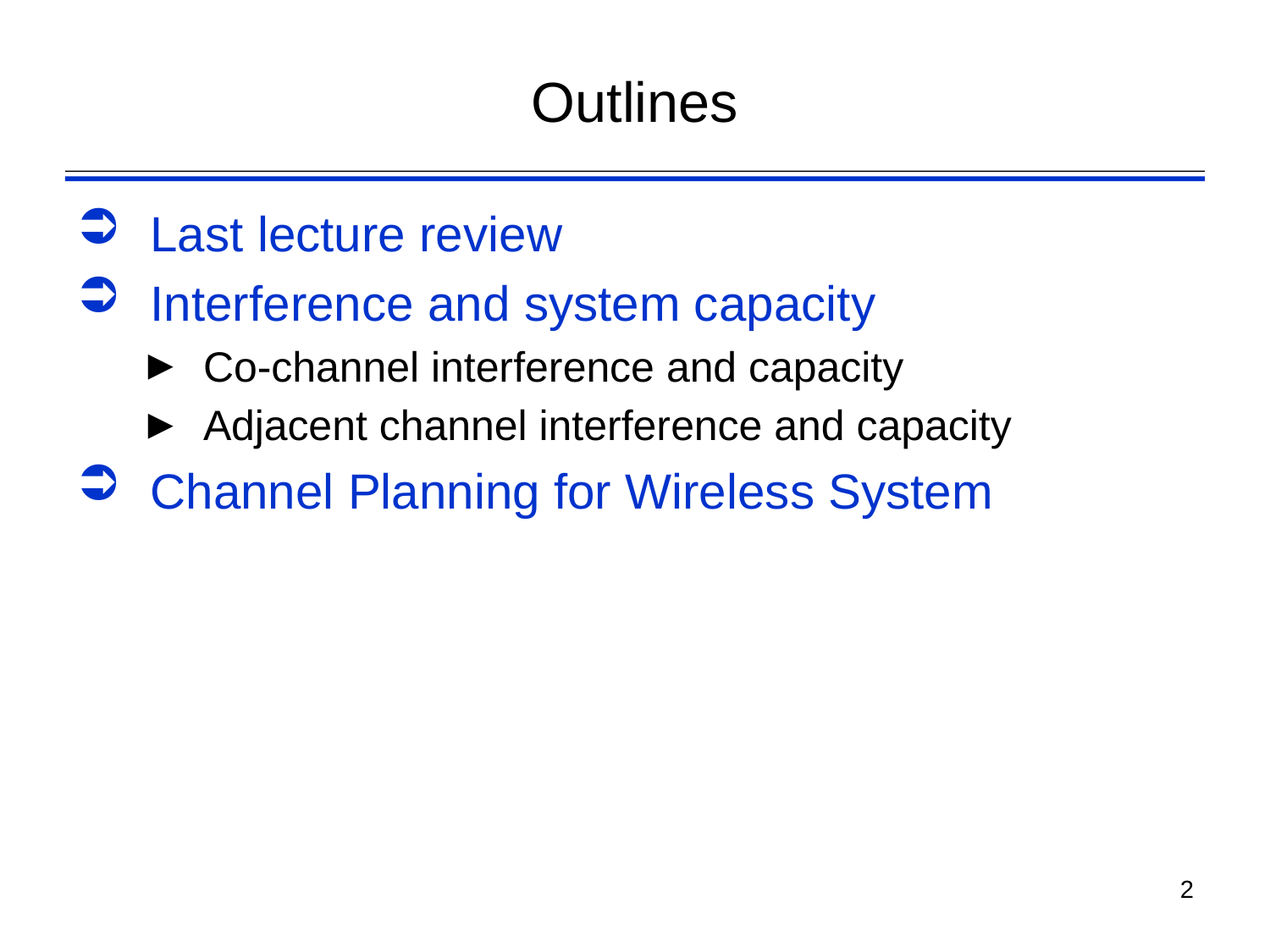

# Outlines
Last lecture review
Interference and system capacity
Co-channel interference and capacity
Adjacent channel interference and capacity
Channel Planning for Wireless System

2